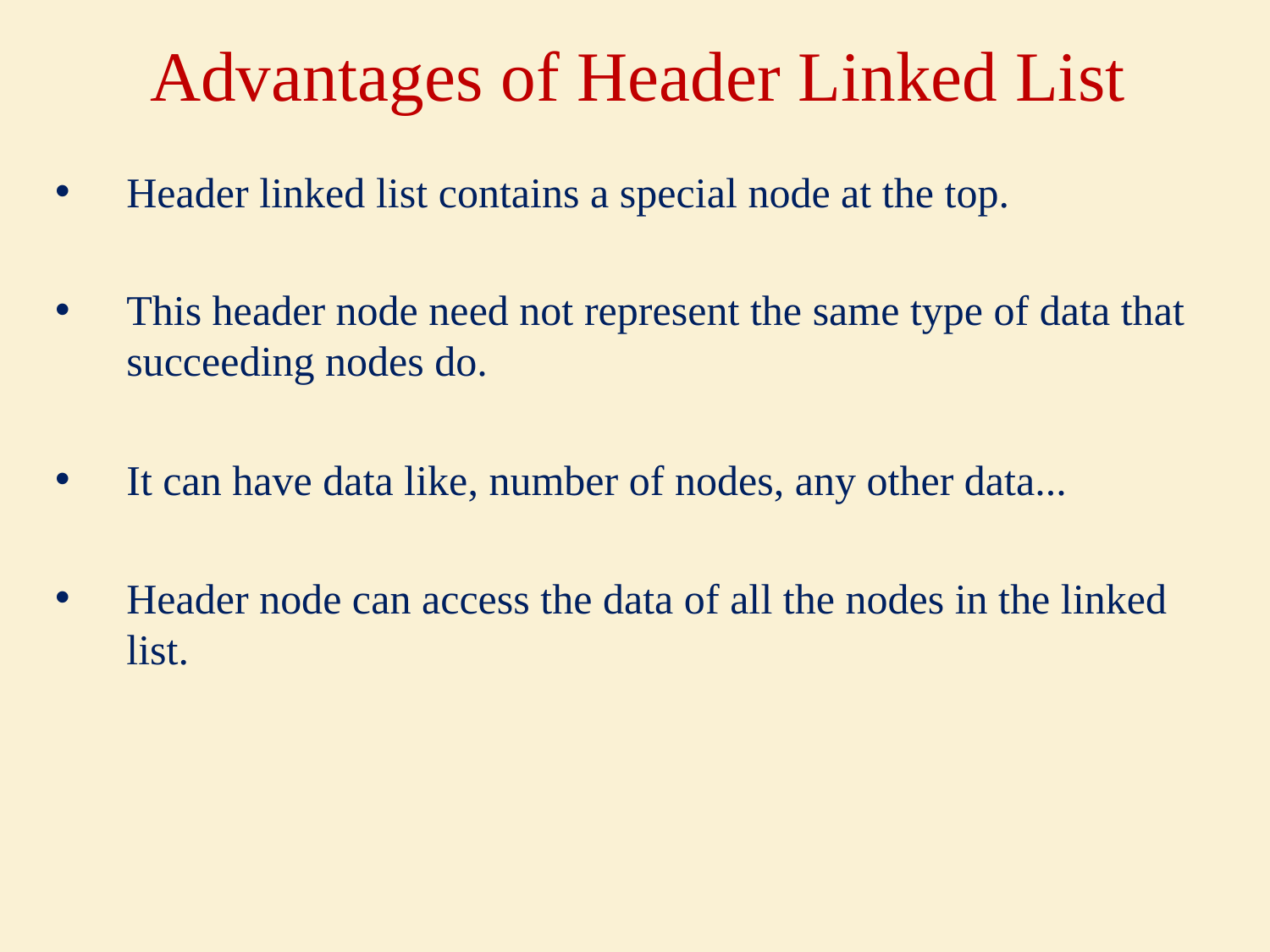

# Advantages of Header Linked List
Header linked list contains a special node at the top.

This header node need not represent the same type of data that succeeding nodes do.

It can have data like, number of nodes, any other data...

Header node can access the data of all the nodes in the linked list.